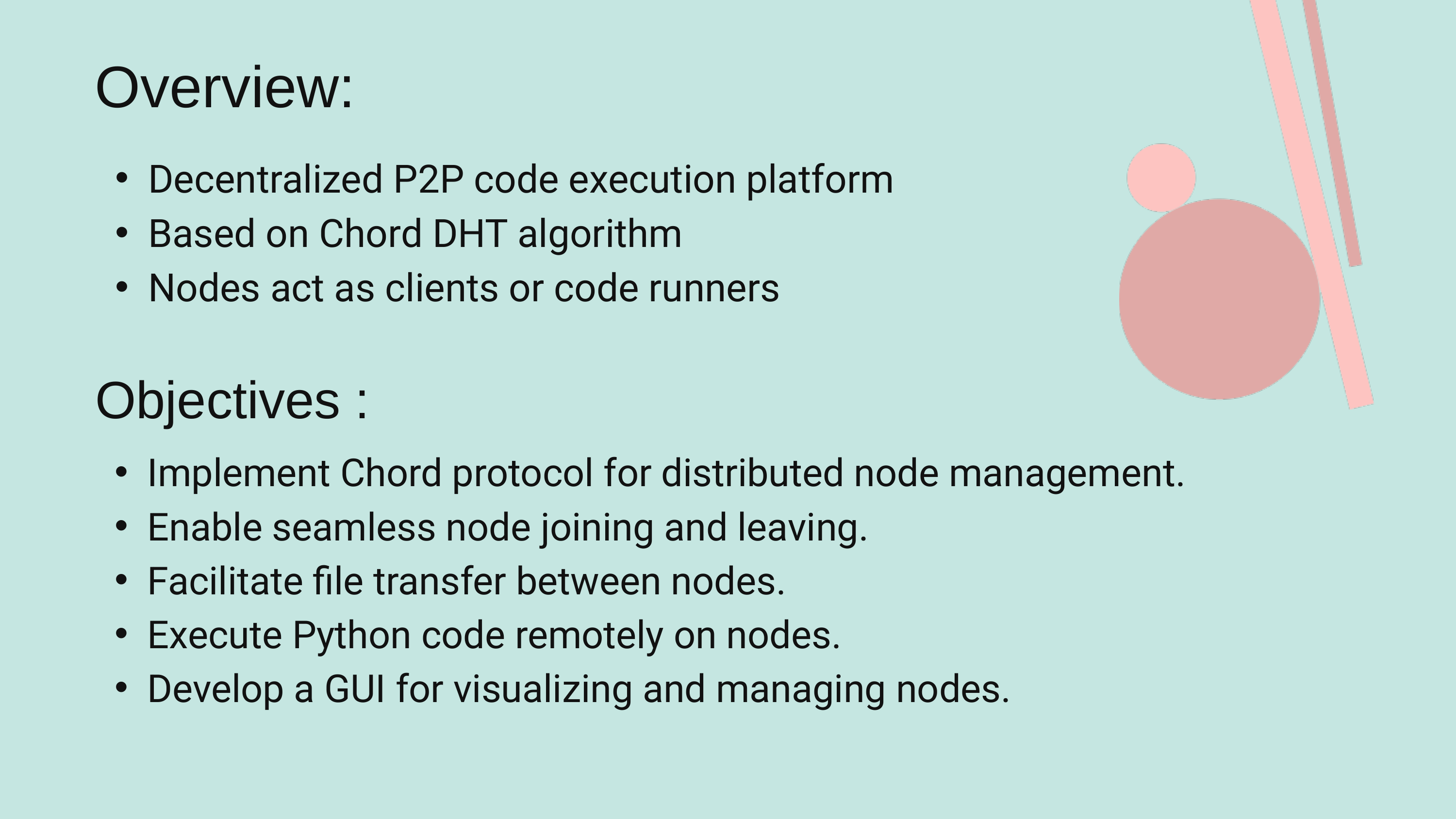

Overview:
Decentralized P2P code execution platform
Based on Chord DHT algorithm
Nodes act as clients or code runners
Objectives :
Implement Chord protocol for distributed node management.
Enable seamless node joining and leaving.
Facilitate file transfer between nodes.
Execute Python code remotely on nodes.
Develop a GUI for visualizing and managing nodes.